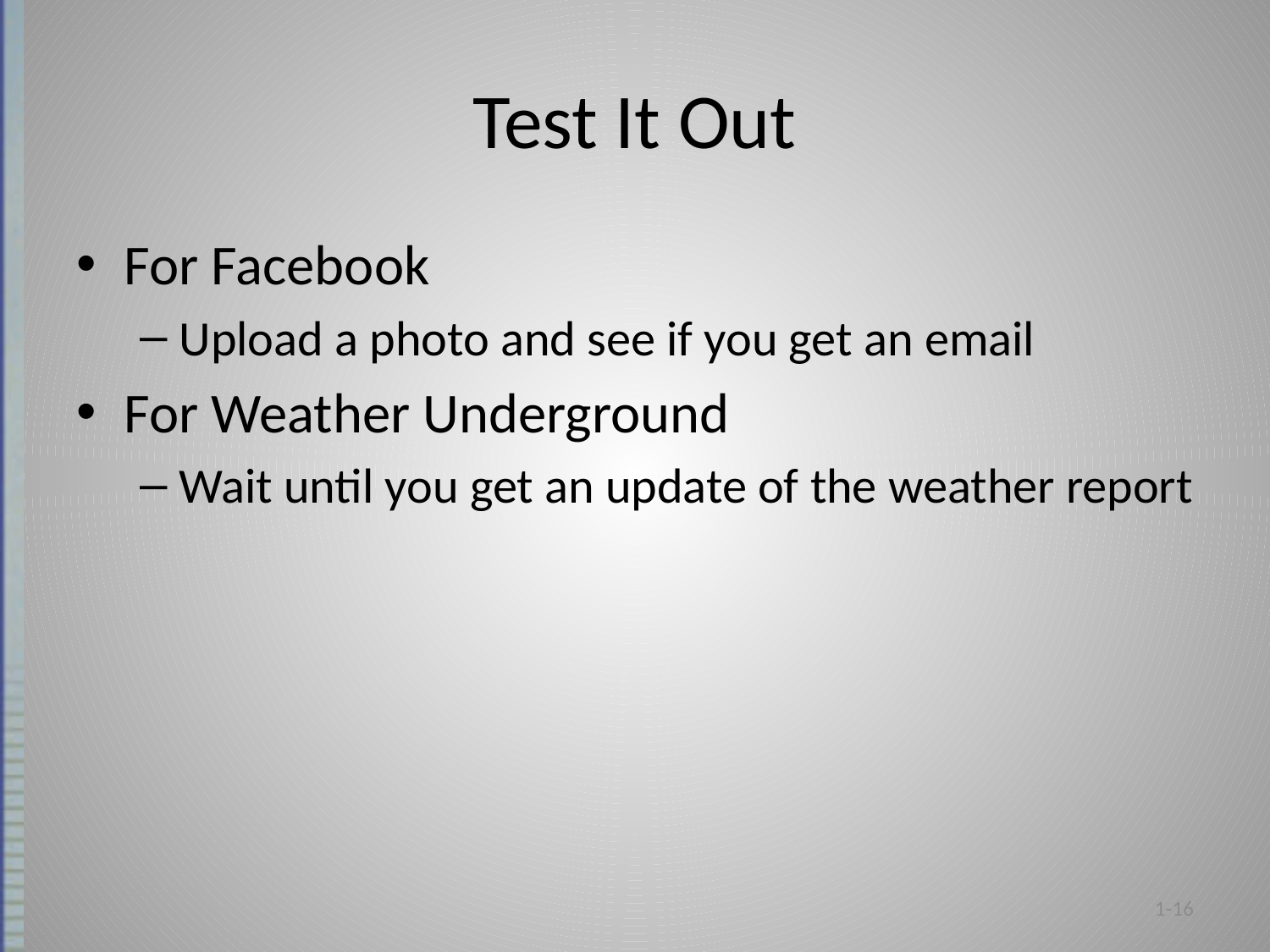

# Test It Out
For Facebook
Upload a photo and see if you get an email
For Weather Underground
Wait until you get an update of the weather report
1-16